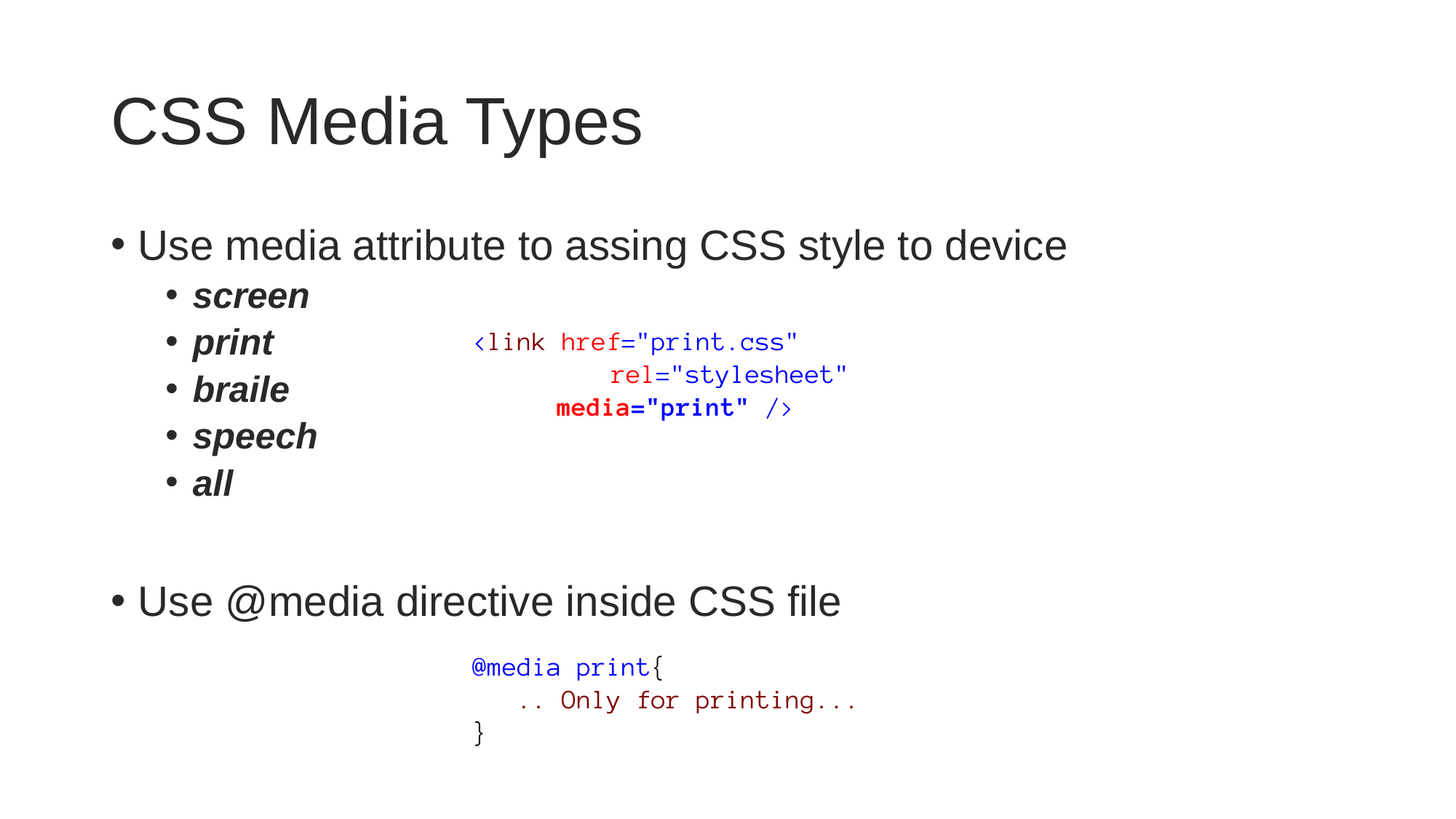

# CSS Media Types
Use media attribute to assing CSS style to device
screen
print
braile
speech
all

Use @media directive inside CSS file

<link href="print.css"
	  rel="stylesheet"
  media="print" />
@media print{
   .. Only for printing...
}